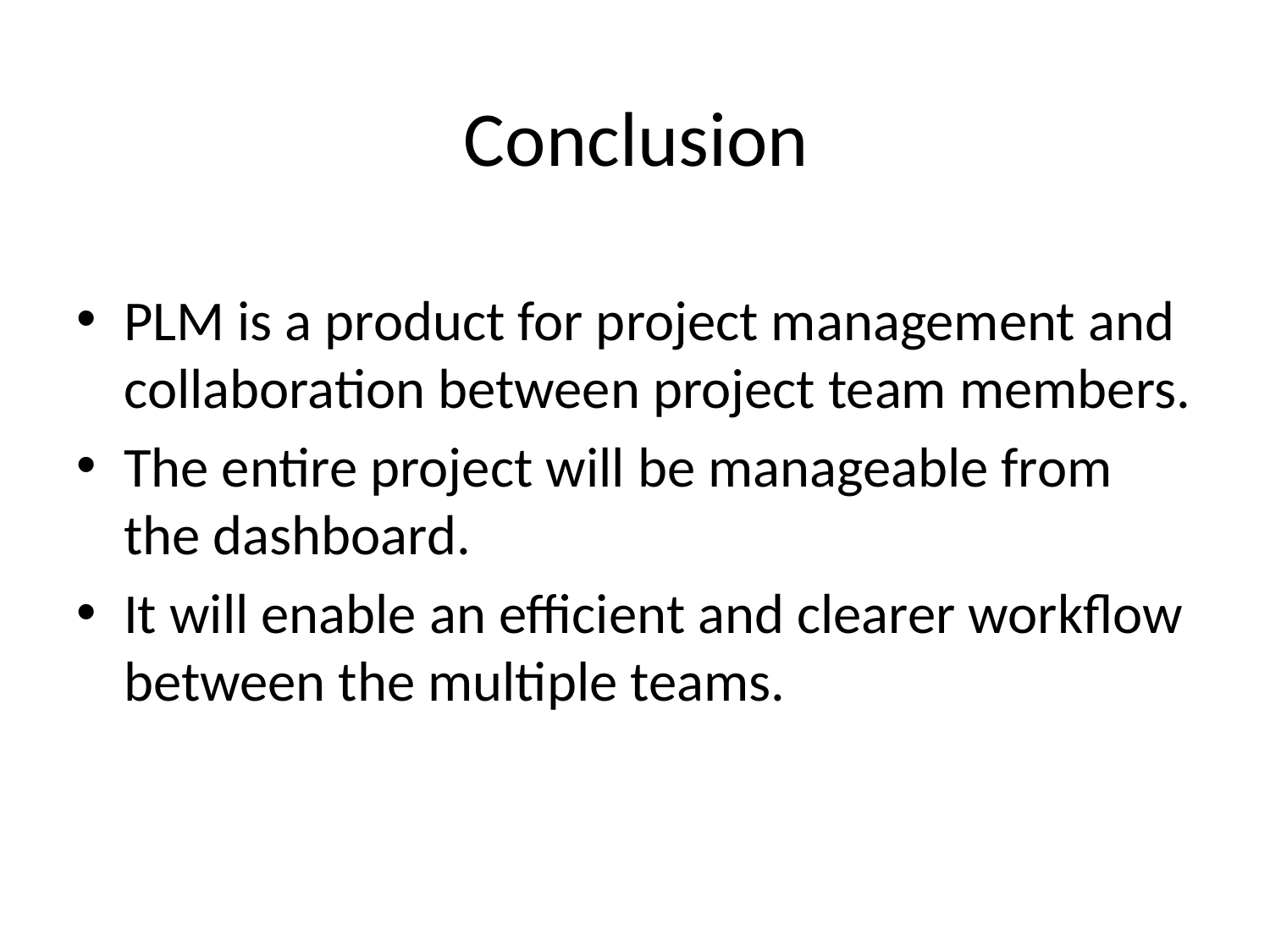

# Conclusion
PLM is a product for project management and collaboration between project team members.
The entire project will be manageable from the dashboard.
It will enable an efficient and clearer workflow between the multiple teams.